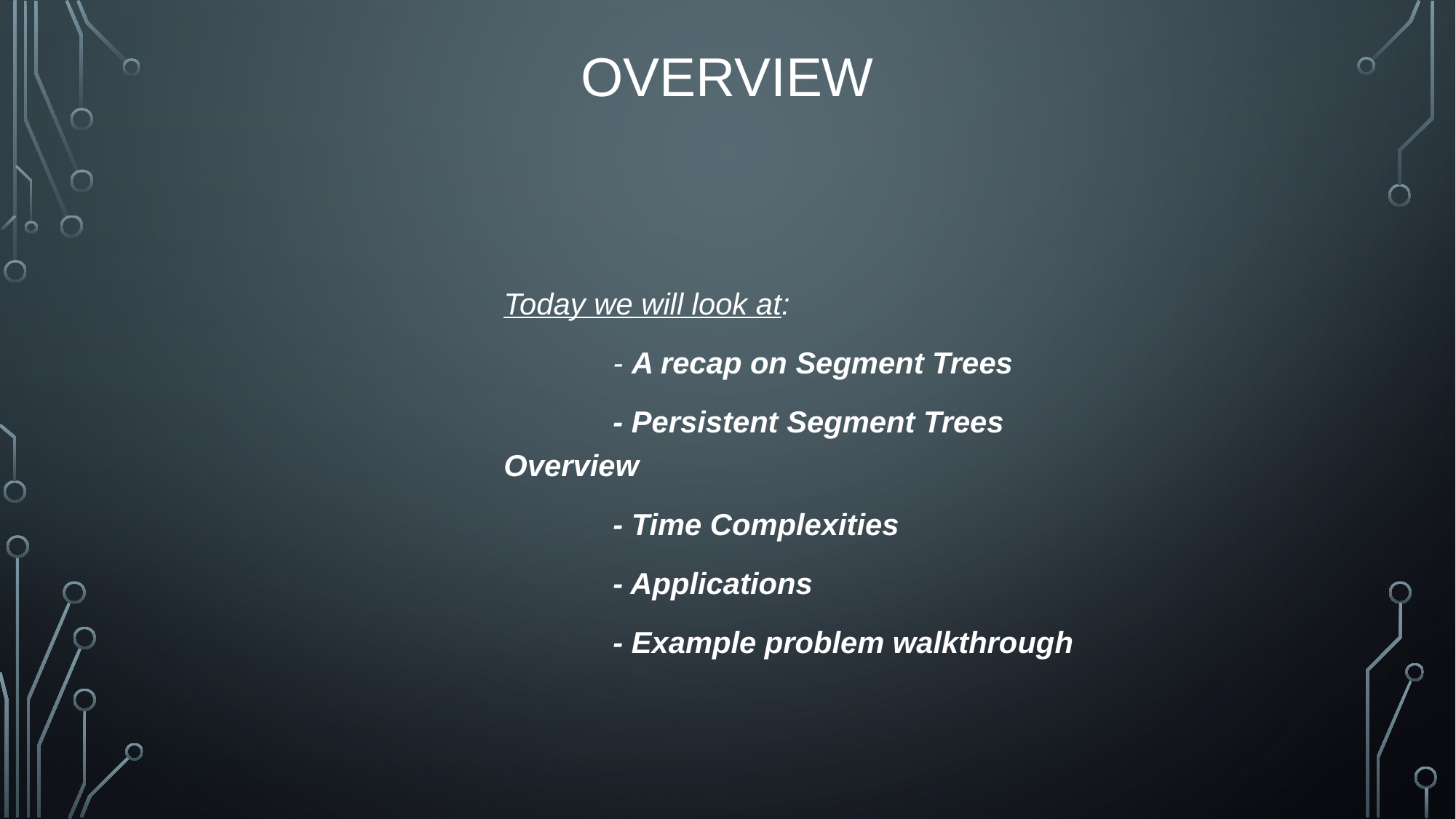

# Overview

Today we will look at:
	- A recap on Segment Trees
	- Persistent Segment Trees Overview
	- Time Complexities
	- Applications
	- Example problem walkthrough